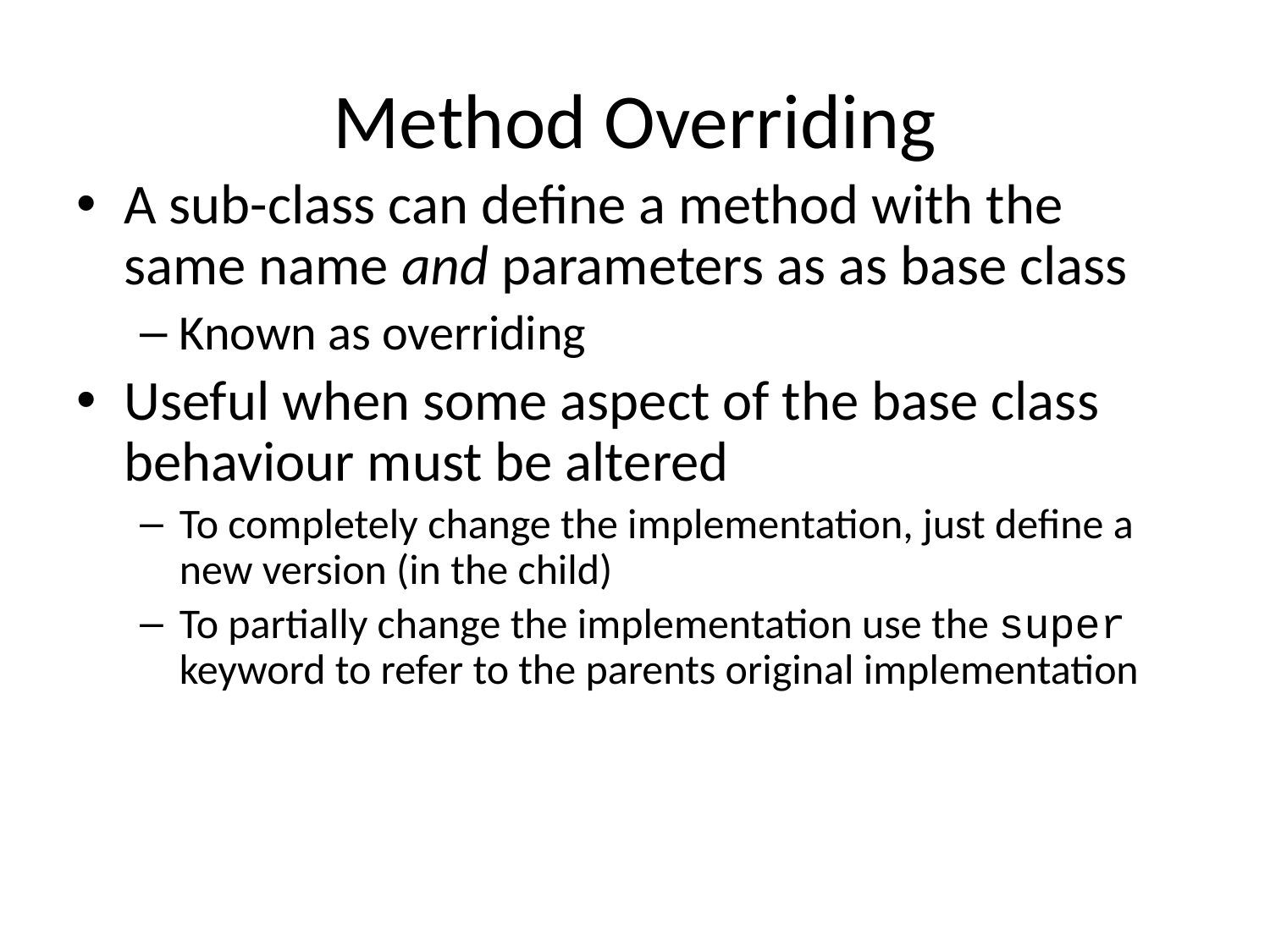

# Method Overriding
A sub-class can define a method with the same name and parameters as as base class
Known as overriding
Useful when some aspect of the base class behaviour must be altered
To completely change the implementation, just define a new version (in the child)
To partially change the implementation use the super keyword to refer to the parents original implementation